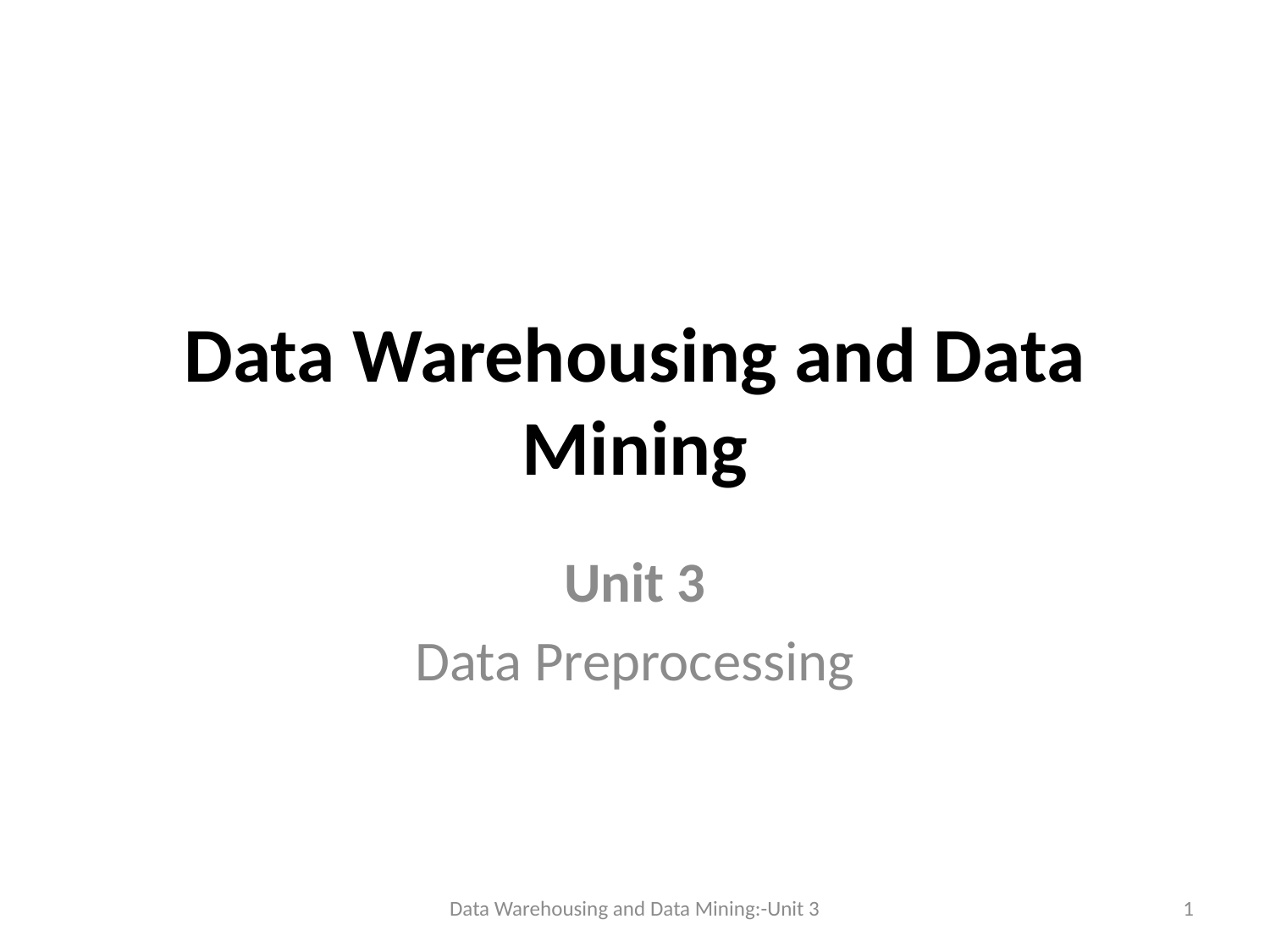

# Data Warehousing and Data Mining
Unit 3
Data Preprocessing

Data Warehousing and Data Mining:-Unit 3
1